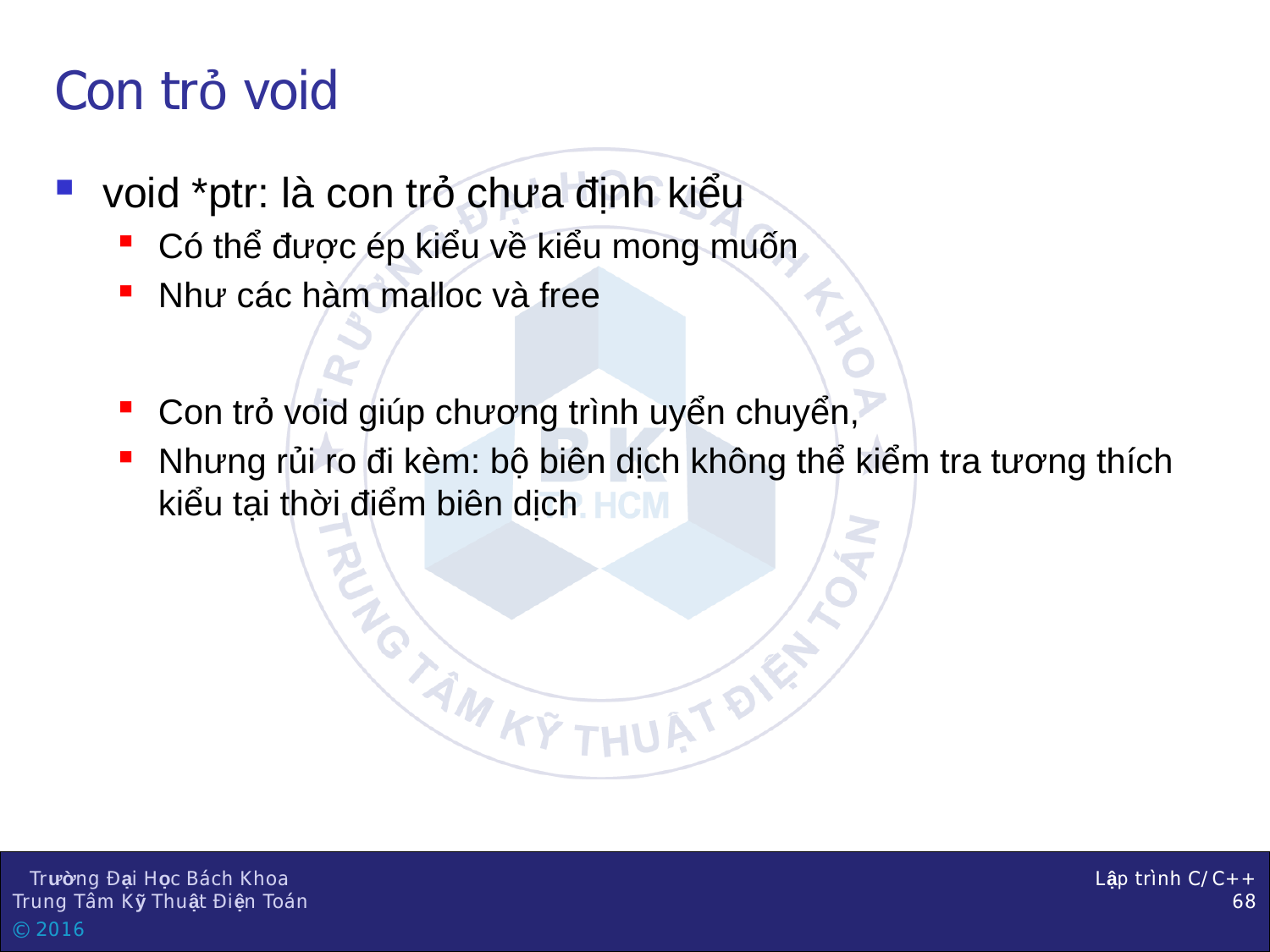

# Con trỏ void
void *ptr: là con trỏ chưa định kiểu
Có thể được ép kiểu về kiểu mong muốn
Như các hàm malloc và free

Con trỏ void giúp chương trình uyển chuyển,
Nhưng rủi ro đi kèm: bộ biên dịch không thể kiểm tra tương thích kiểu tại thời điểm biên dịch